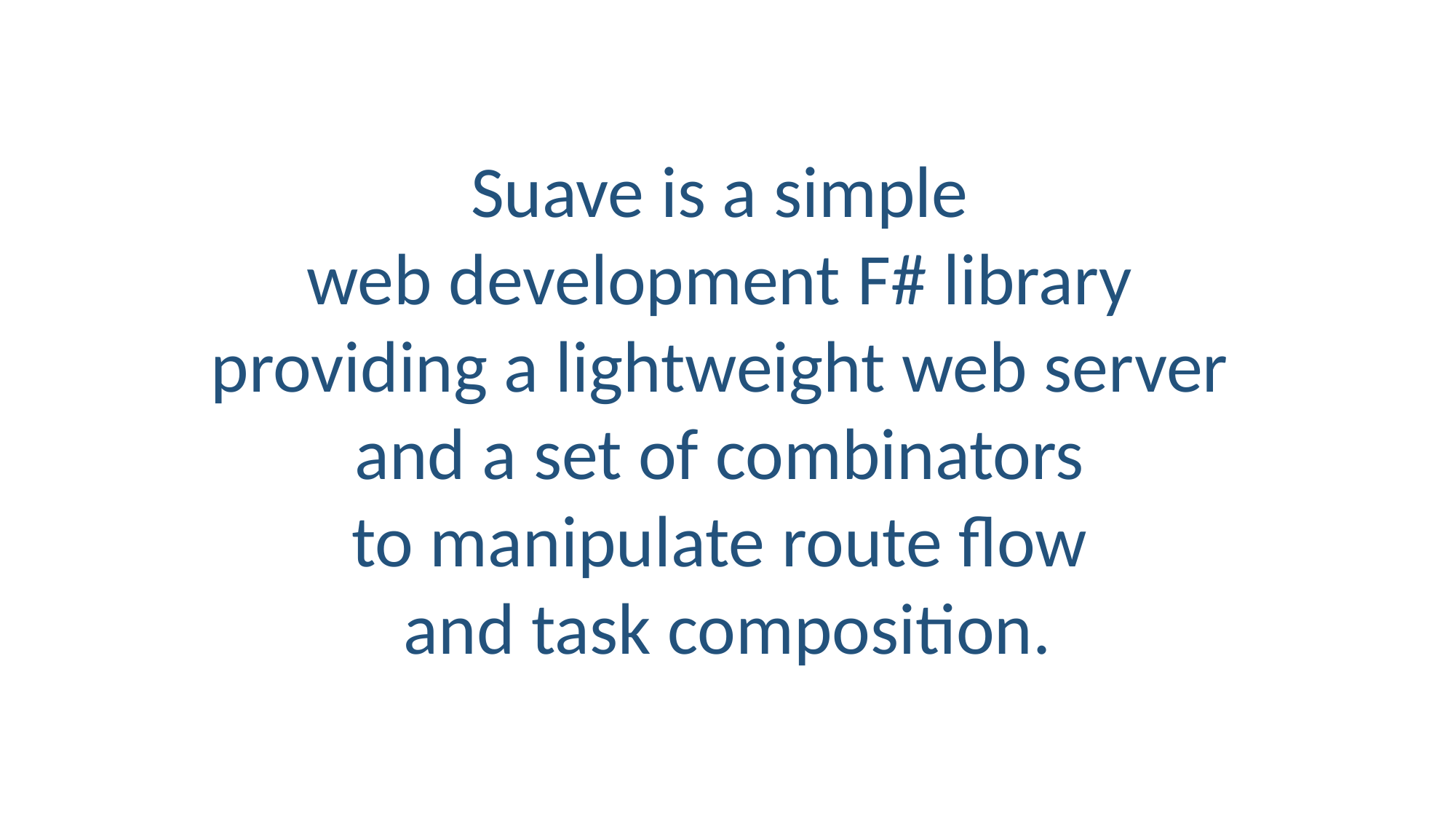

Suave is a simple
web development F# library
providing a lightweight web server
and a set of combinators
to manipulate route flow
and task composition.